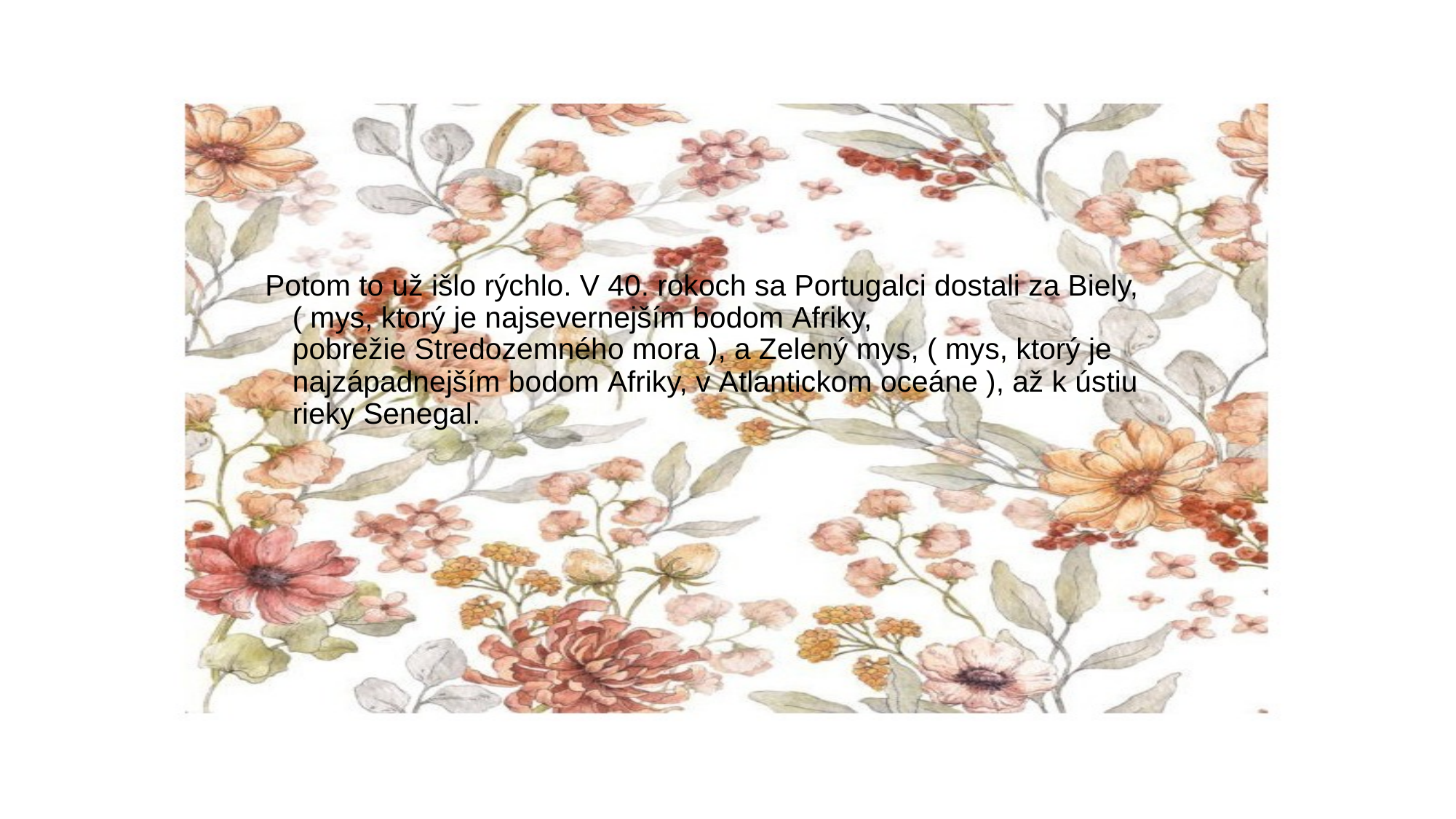

#
Potom to už išlo rýchlo. V 40. rokoch sa Portugalci dostali za Biely, ( mys, ktorý je najsevernejším bodom Afriky, pobrežie Stredozemného mora ), a Zelený mys, ( mys, ktorý je najzápadnejším bodom Afriky, v Atlantickom oceáne ), až k ústiu rieky Senegal.